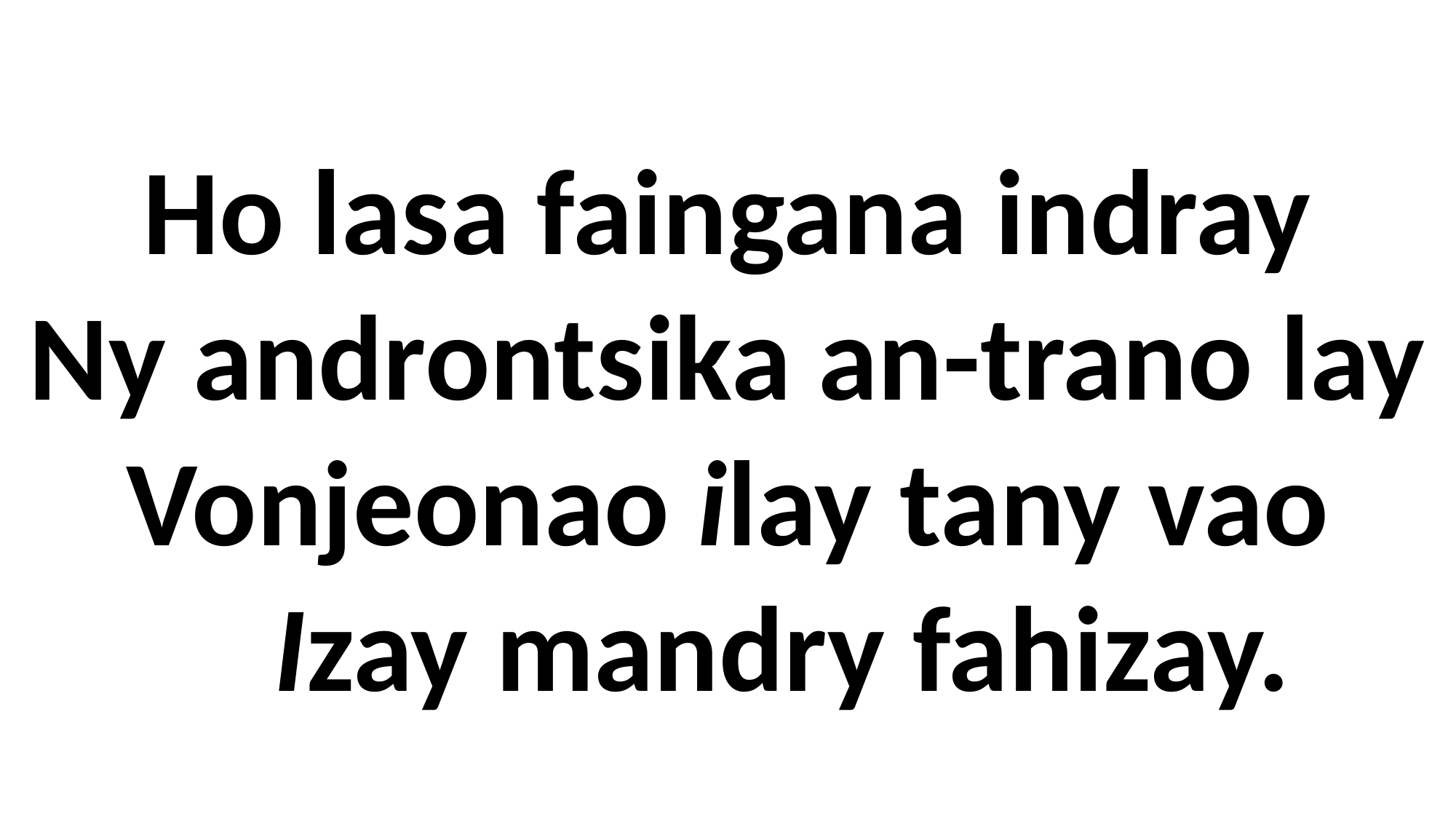

Ho lasa faingana indray
Ny androntsika an-trano lay Vonjeonao ilay tany vao
    Izay mandry fahizay.